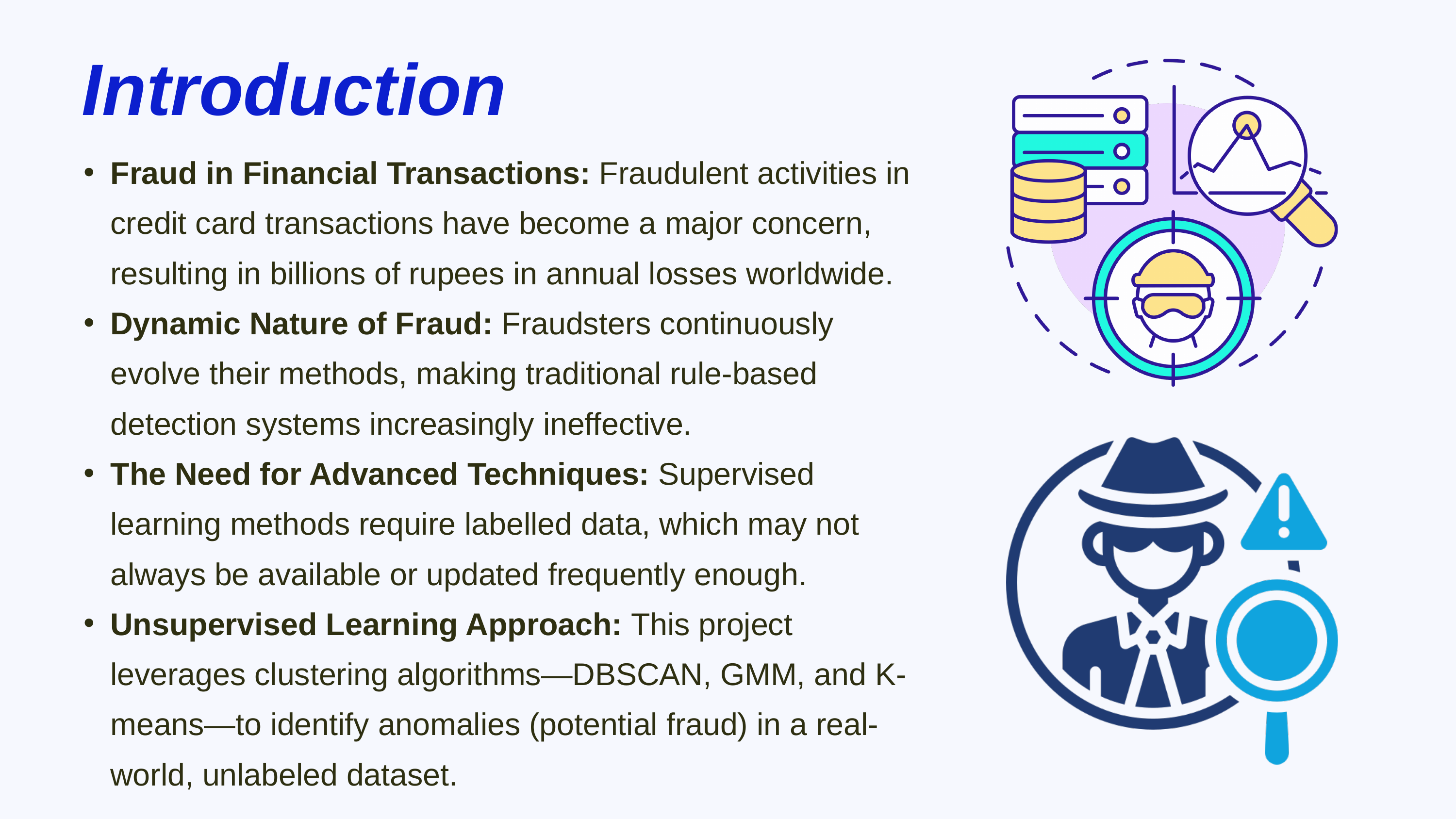

Introduction

Fraud in Financial Transactions: Fraudulent activities in credit card transactions have become a major concern, resulting in billions of rupees in annual losses worldwide.
Dynamic Nature of Fraud: Fraudsters continuously evolve their methods, making traditional rule-based detection systems increasingly ineffective.
The Need for Advanced Techniques: Supervised learning methods require labelled data, which may not always be available or updated frequently enough.
Unsupervised Learning Approach: This project leverages clustering algorithms—DBSCAN, GMM, and K-means—to identify anomalies (potential fraud) in a real-world, unlabeled dataset.